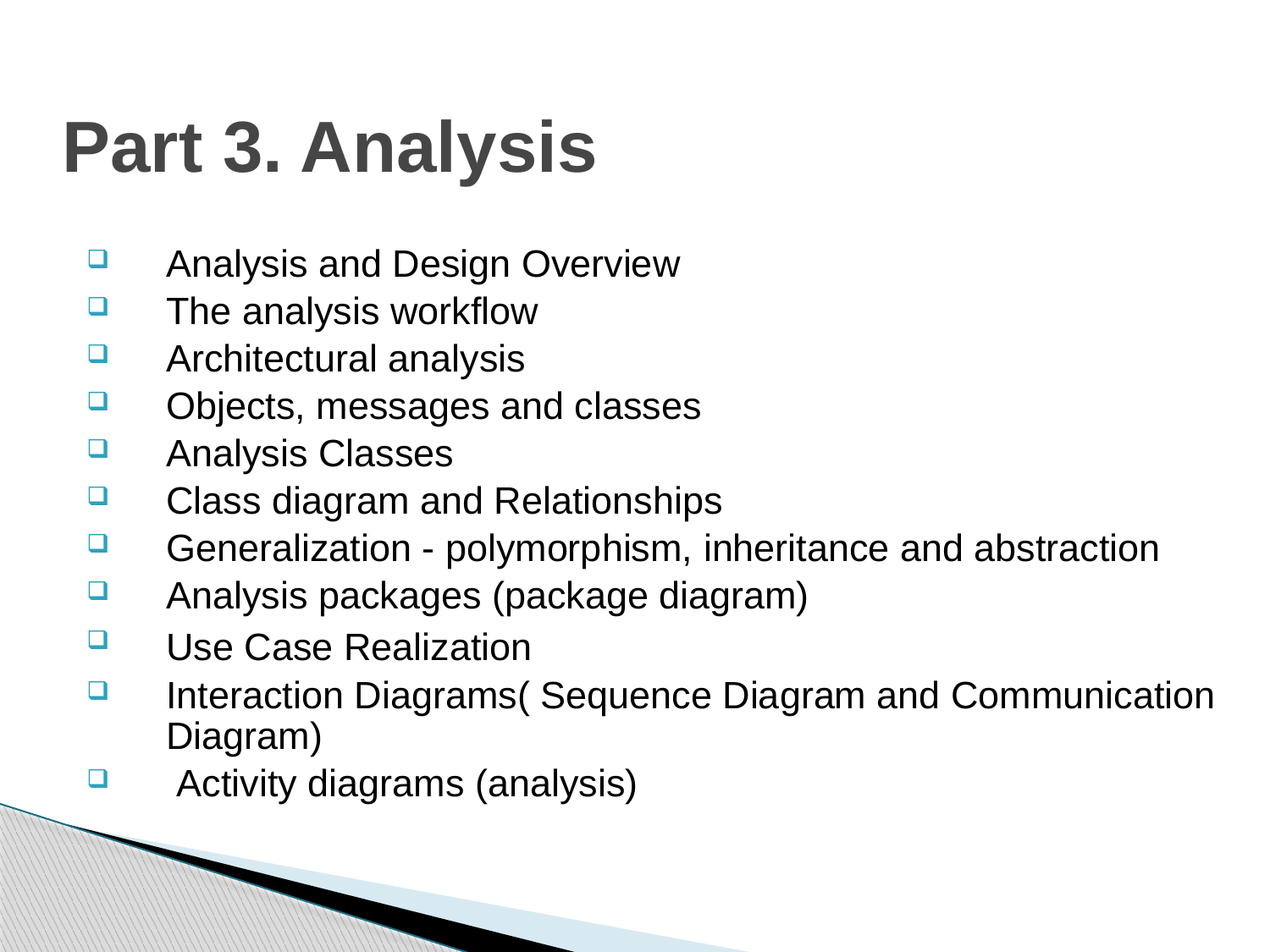

# Part 3. Analysis
Analysis and Design Overview
The analysis workflow
Architectural analysis
Objects, messages and classes
Analysis Classes
Class diagram and Relationships
Generalization - polymorphism, inheritance and abstraction
Analysis packages (package diagram)
Use Case Realization
Interaction Diagrams( Sequence Diagram and Communication Diagram)
 Activity diagrams (analysis)